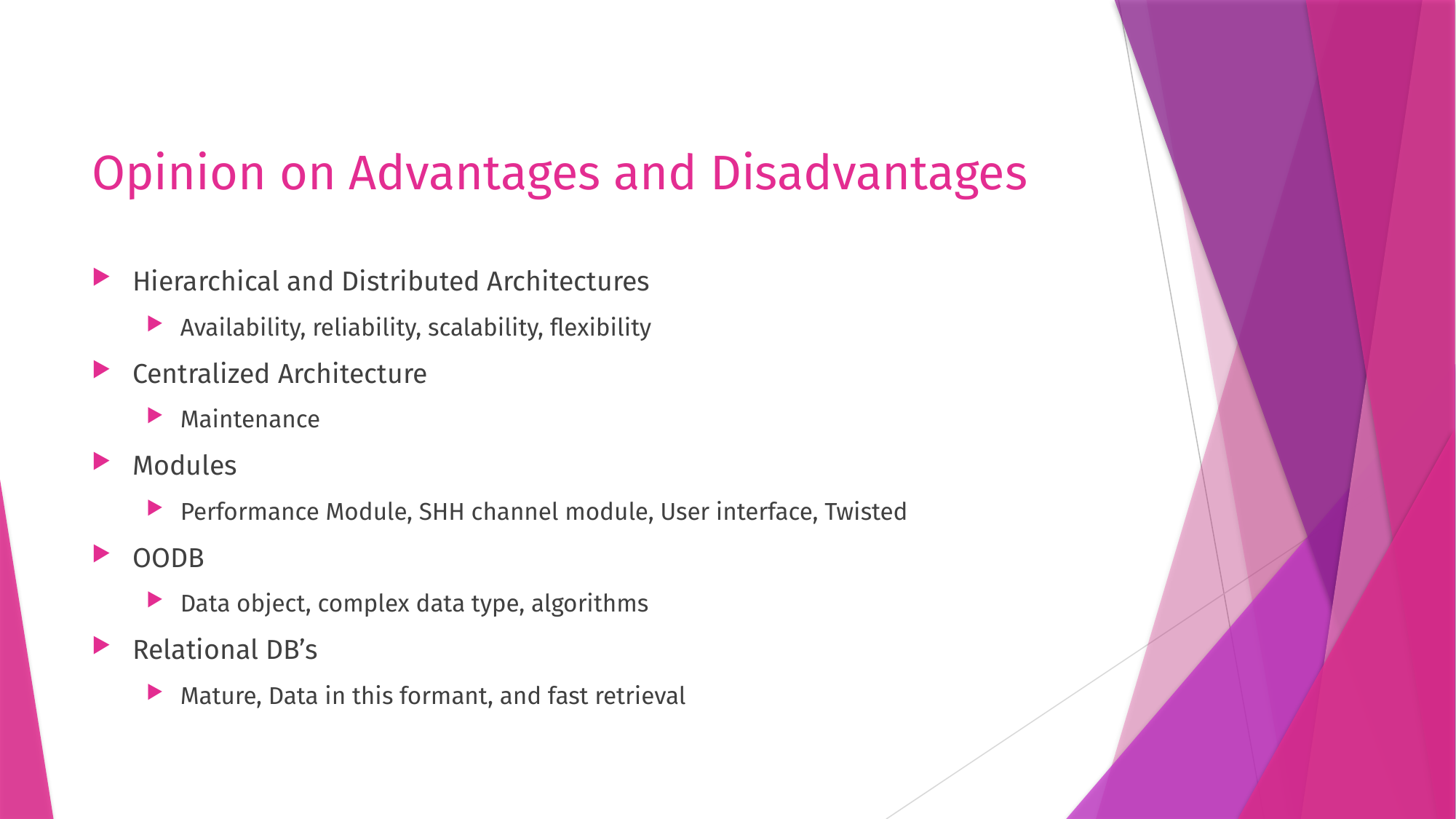

# Opinion on Advantages and Disadvantages
Hierarchical and Distributed Architectures
Availability, reliability, scalability, flexibility
Centralized Architecture
Maintenance
Modules
Performance Module, SHH channel module, User interface, Twisted
OODB
Data object, complex data type, algorithms
Relational DB’s
Mature, Data in this formant, and fast retrieval